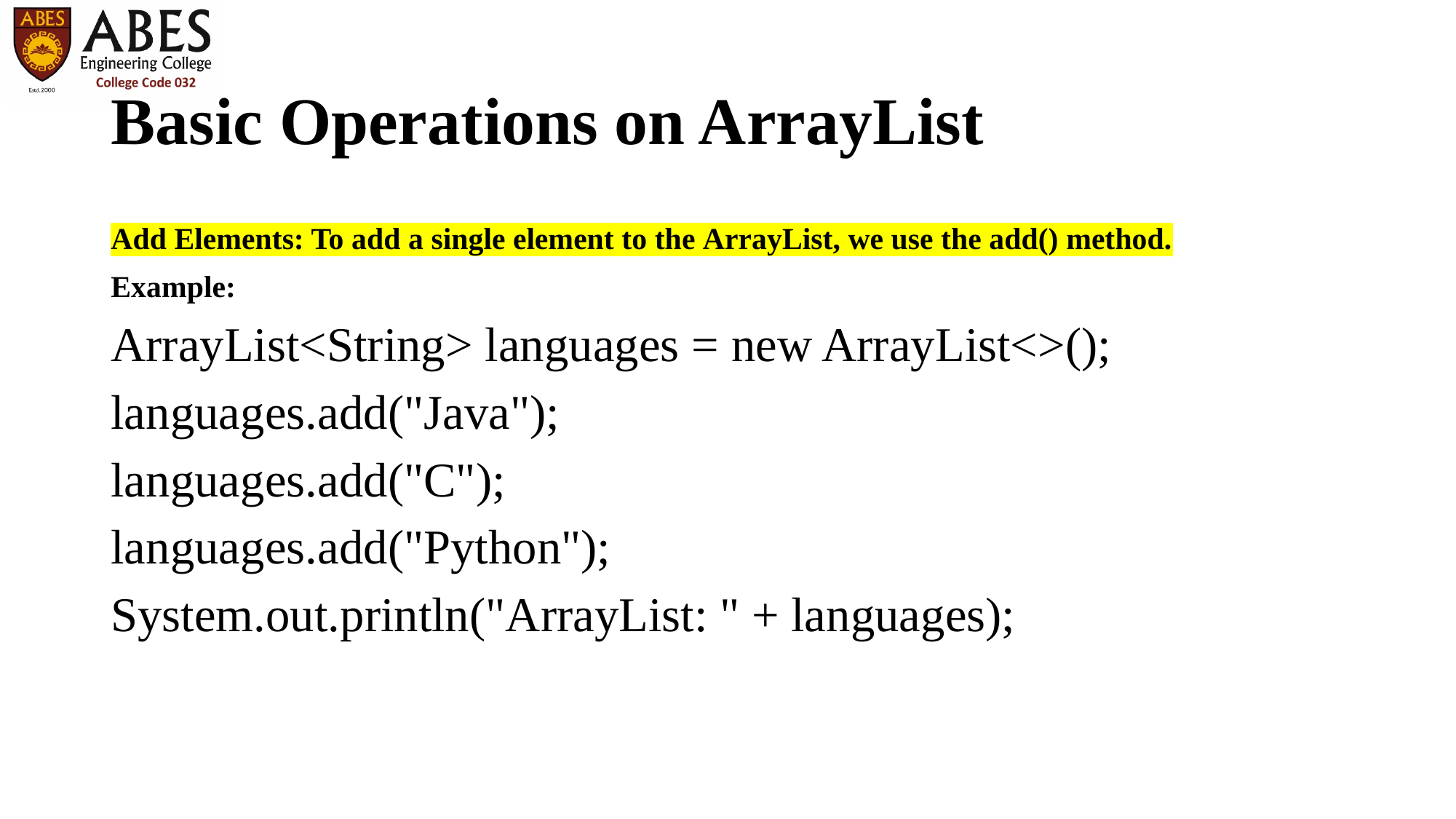

# Basic Operations on ArrayList
Add Elements: To add a single element to the ArrayList, we use the add() method.
Example:
ArrayList<String> languages = new ArrayList<>();
languages.add("Java");
languages.add("C");
languages.add("Python");
System.out.println("ArrayList: " + languages);